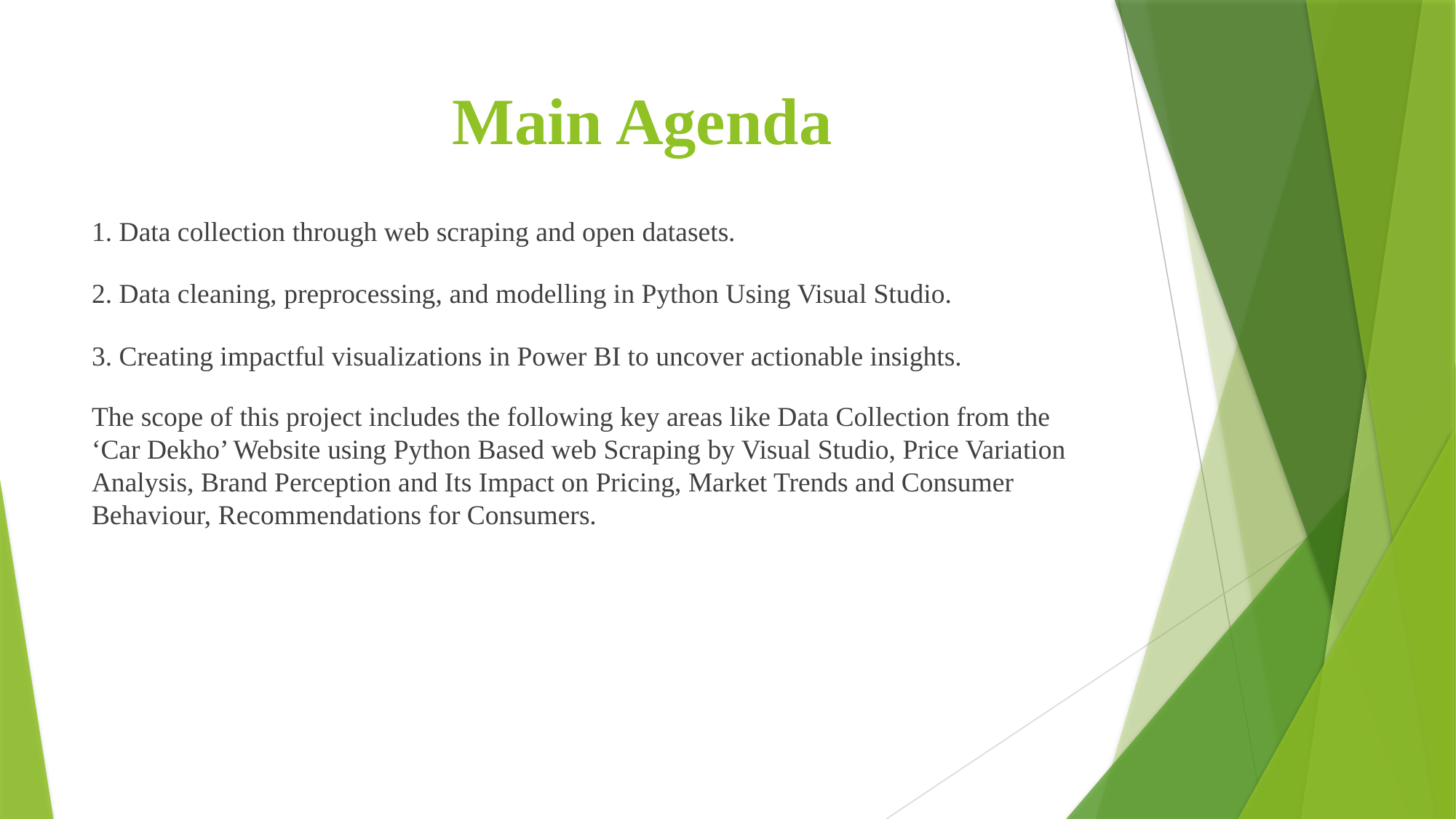

# Main Agenda
1. Data collection through web scraping and open datasets.
2. Data cleaning, preprocessing, and modelling in Python Using Visual Studio.
3. Creating impactful visualizations in Power BI to uncover actionable insights.
The scope of this project includes the following key areas like Data Collection from the ‘Car Dekho’ Website using Python Based web Scraping by Visual Studio, Price Variation Analysis, Brand Perception and Its Impact on Pricing, Market Trends and Consumer Behaviour, Recommendations for Consumers.